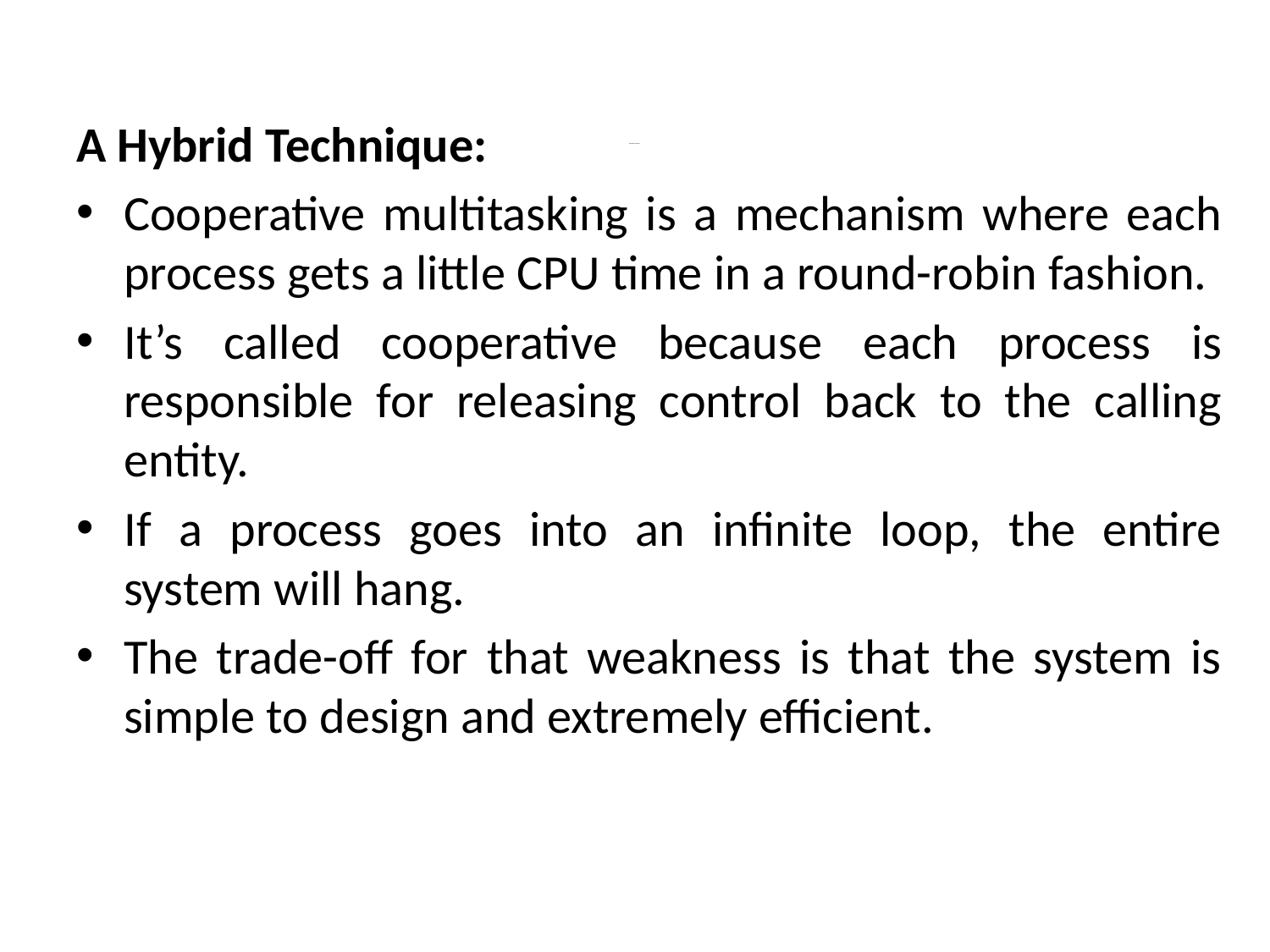

A Hybrid Technique:
Cooperative multitasking is a mechanism where each process gets a little CPU time in a round-robin fashion.
It’s called cooperative because each process is responsible for releasing control back to the calling entity.
If a process goes into an infinite loop, the entire system will hang.
The trade-off for that weakness is that the system is simple to design and extremely efficient.
# Organizing the Main Loop